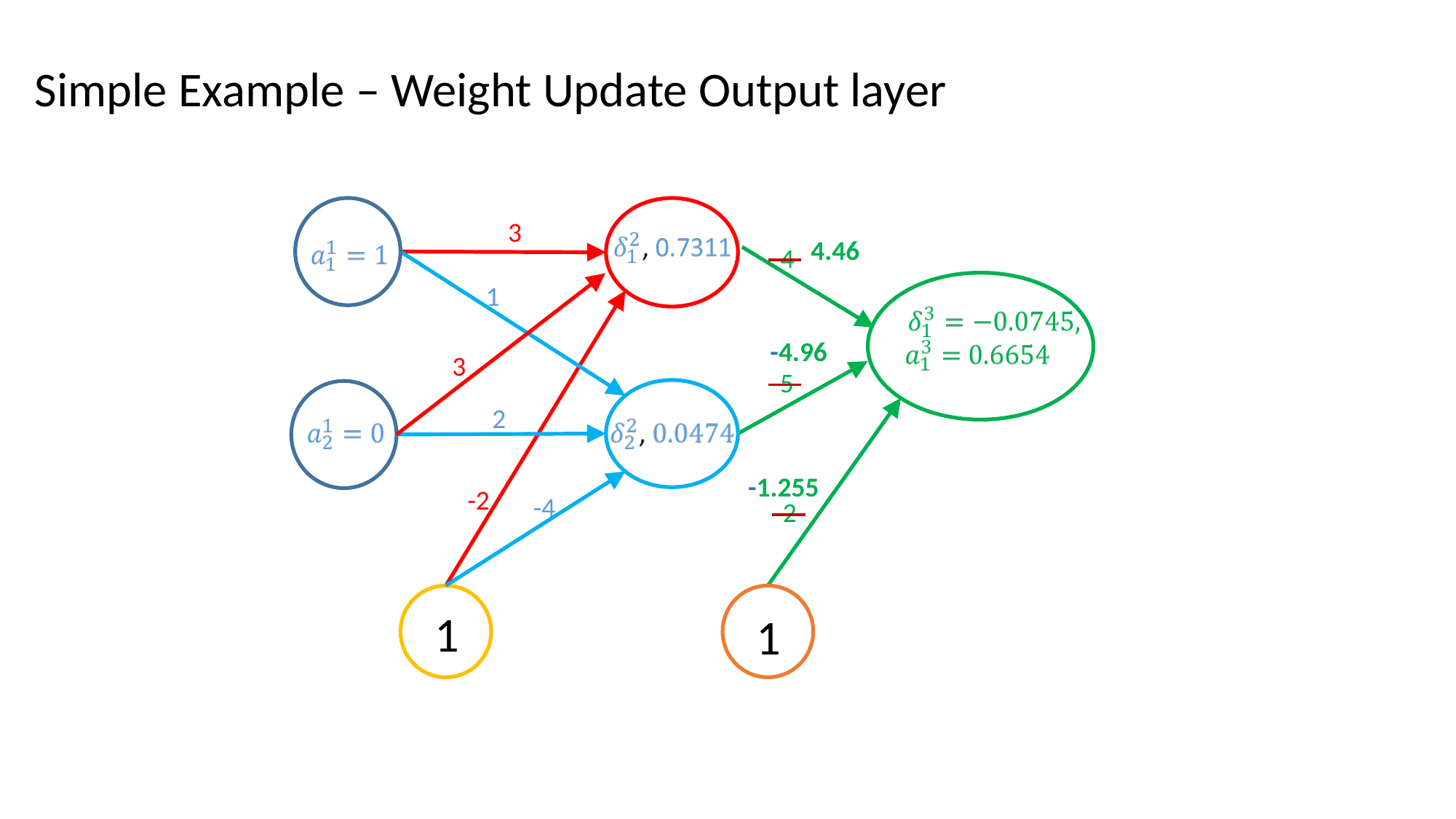

# Simple Example – Weight Update Output layer

3
4

1
3
-5

2
-2
-4
-2

1
1

4.46

-4.96

-1.255